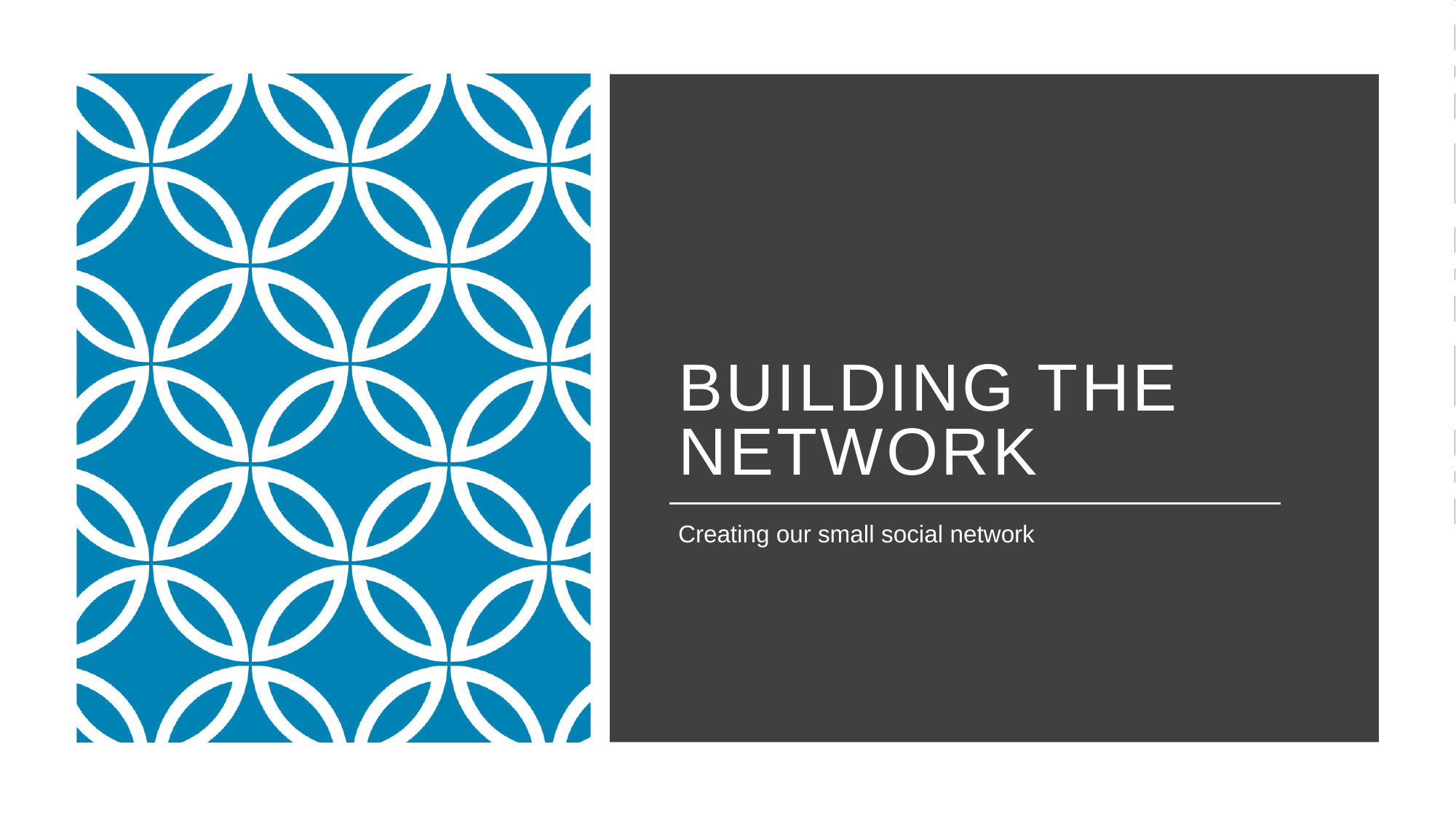

# Building the network
Creating our small social network